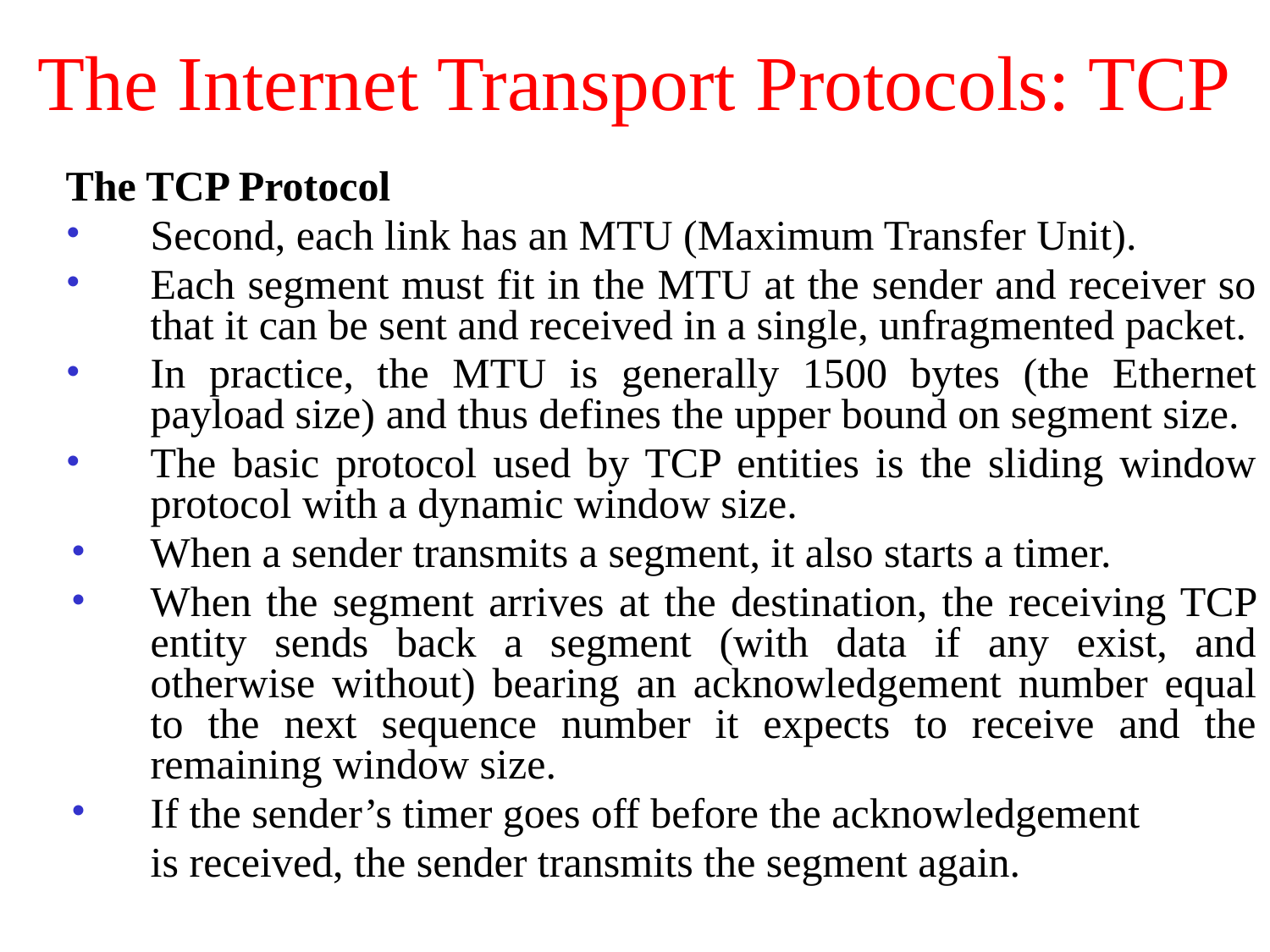

# The Internet Transport Protocols: TCP
The TCP Protocol
Second, each link has an MTU (Maximum Transfer Unit).
Each segment must fit in the MTU at the sender and receiver so that it can be sent and received in a single, unfragmented packet.
In practice, the MTU is generally 1500 bytes (the Ethernet payload size) and thus defines the upper bound on segment size.
The basic protocol used by TCP entities is the sliding window protocol with a dynamic window size.
When a sender transmits a segment, it also starts a timer.
When the segment arrives at the destination, the receiving TCP entity sends back a segment (with data if any exist, and otherwise without) bearing an acknowledgement number equal to the next sequence number it expects to receive and the remaining window size.
If the sender’s timer goes off before the acknowledgement
is received, the sender transmits the segment again.